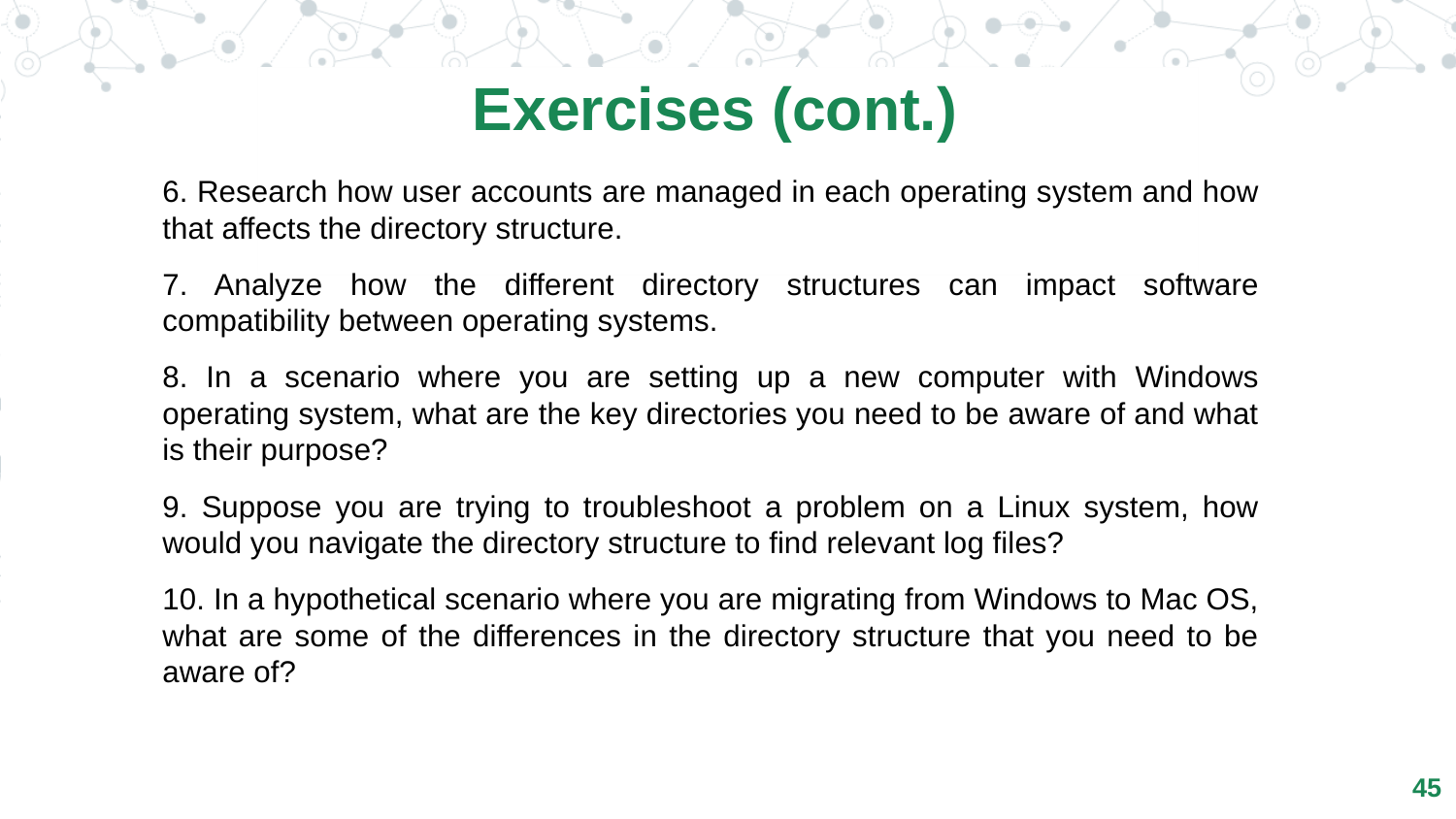

Exercises (cont.)

6. Research how user accounts are managed in each operating system and how that affects the directory structure.
7. Analyze how the different directory structures can impact software compatibility between operating systems.
8. In a scenario where you are setting up a new computer with Windows operating system, what are the key directories you need to be aware of and what is their purpose?
9. Suppose you are trying to troubleshoot a problem on a Linux system, how would you navigate the directory structure to find relevant log files?
10. In a hypothetical scenario where you are migrating from Windows to Mac OS, what are some of the differences in the directory structure that you need to be aware of?

45